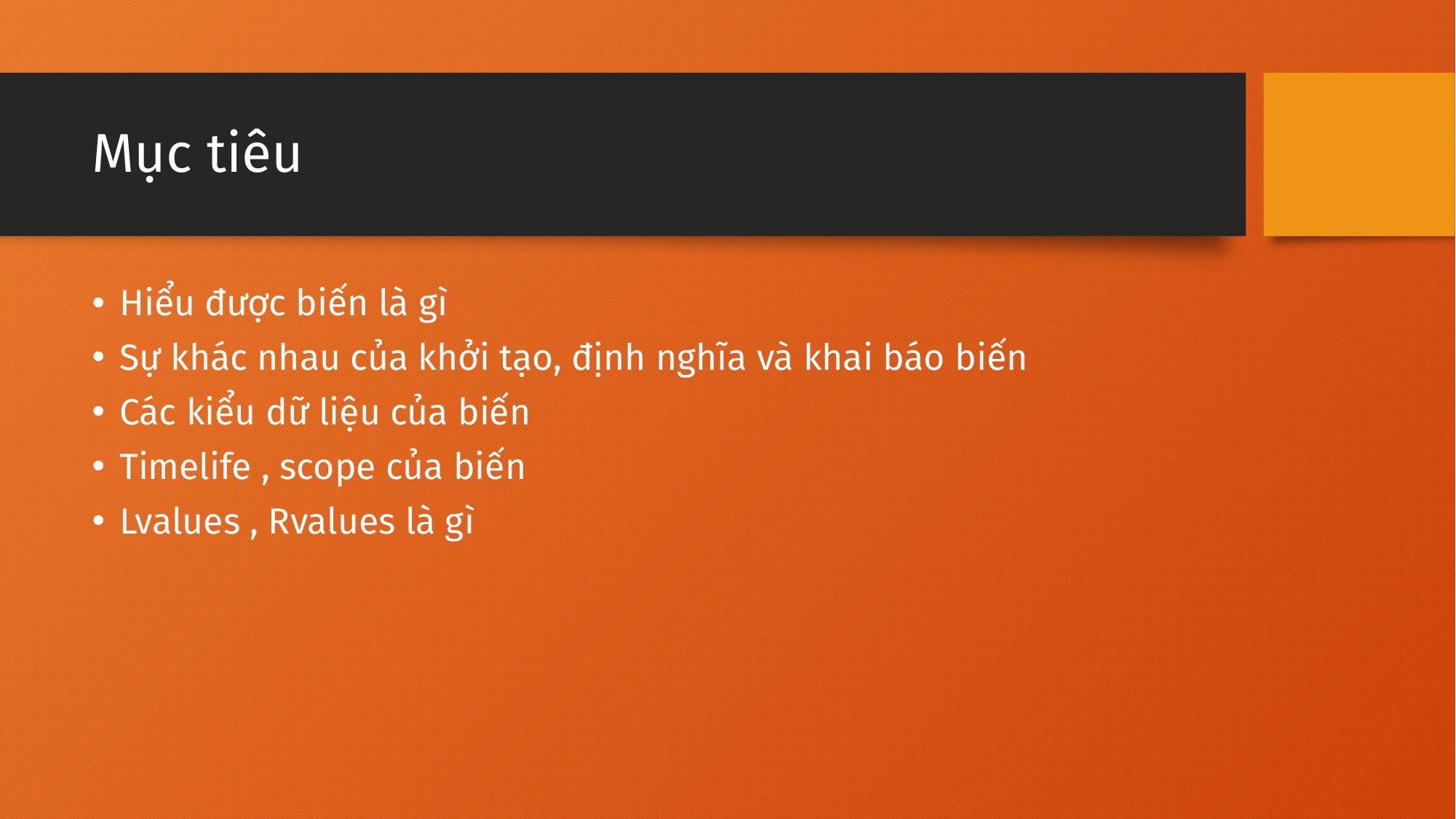

# Mục tiêu
Hiểu được biến là gì
Sự khác nhau của khởi tạo, định nghĩa và khai báo biến
Các kiểu dữ liệu của biến
Timelife , scope của biến
Lvalues , Rvalues là gì